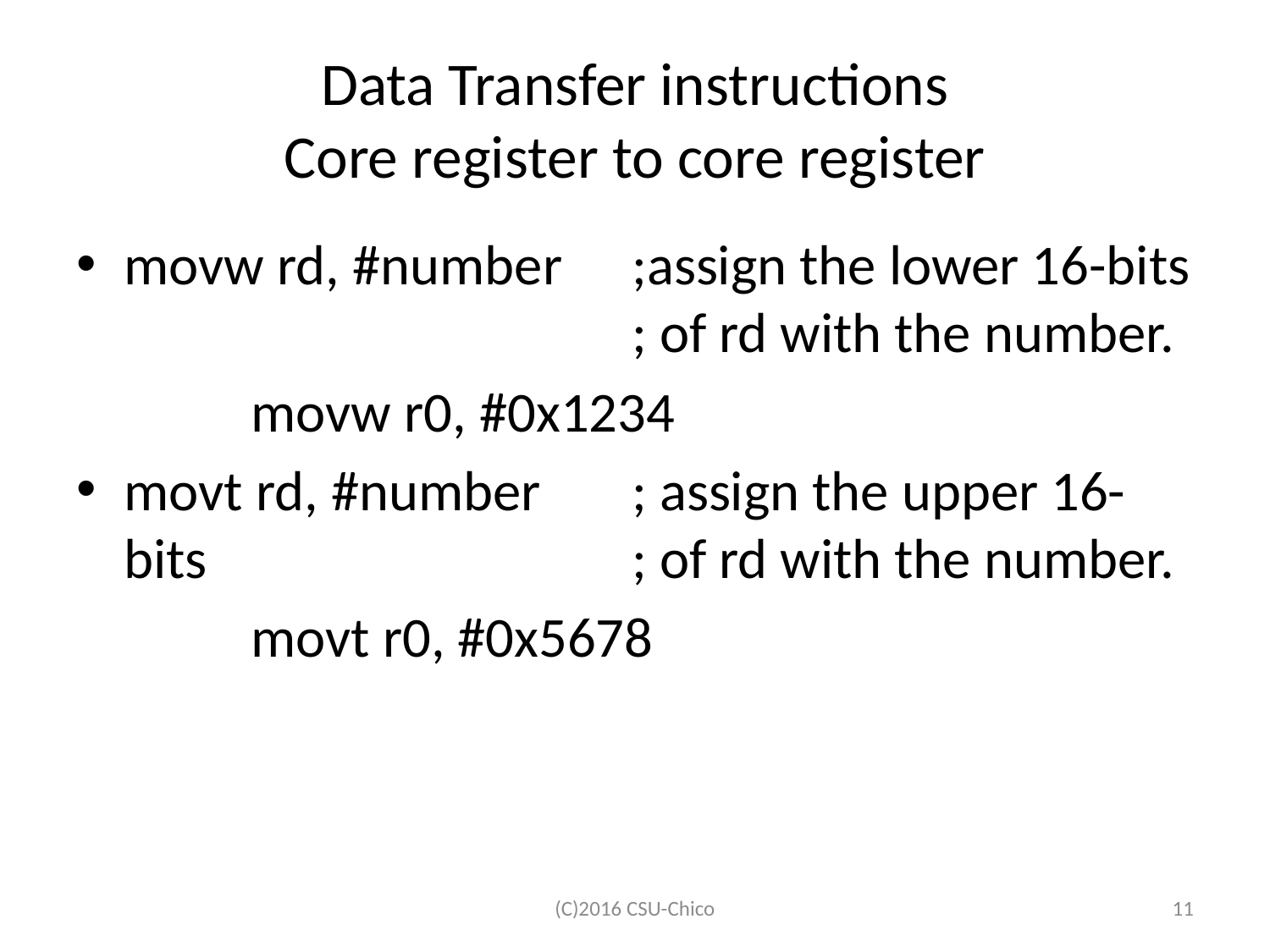

# Data Transfer instructions Core register to core register
movw rd, #number	;assign the lower 16-bits 				; of rd with the number.
		movw r0, #0x1234
movt rd, #number 	; assign the upper 16-bits 				; of rd with the number.
		movt r0, #0x5678

(C)2016 CSU-Chico
11